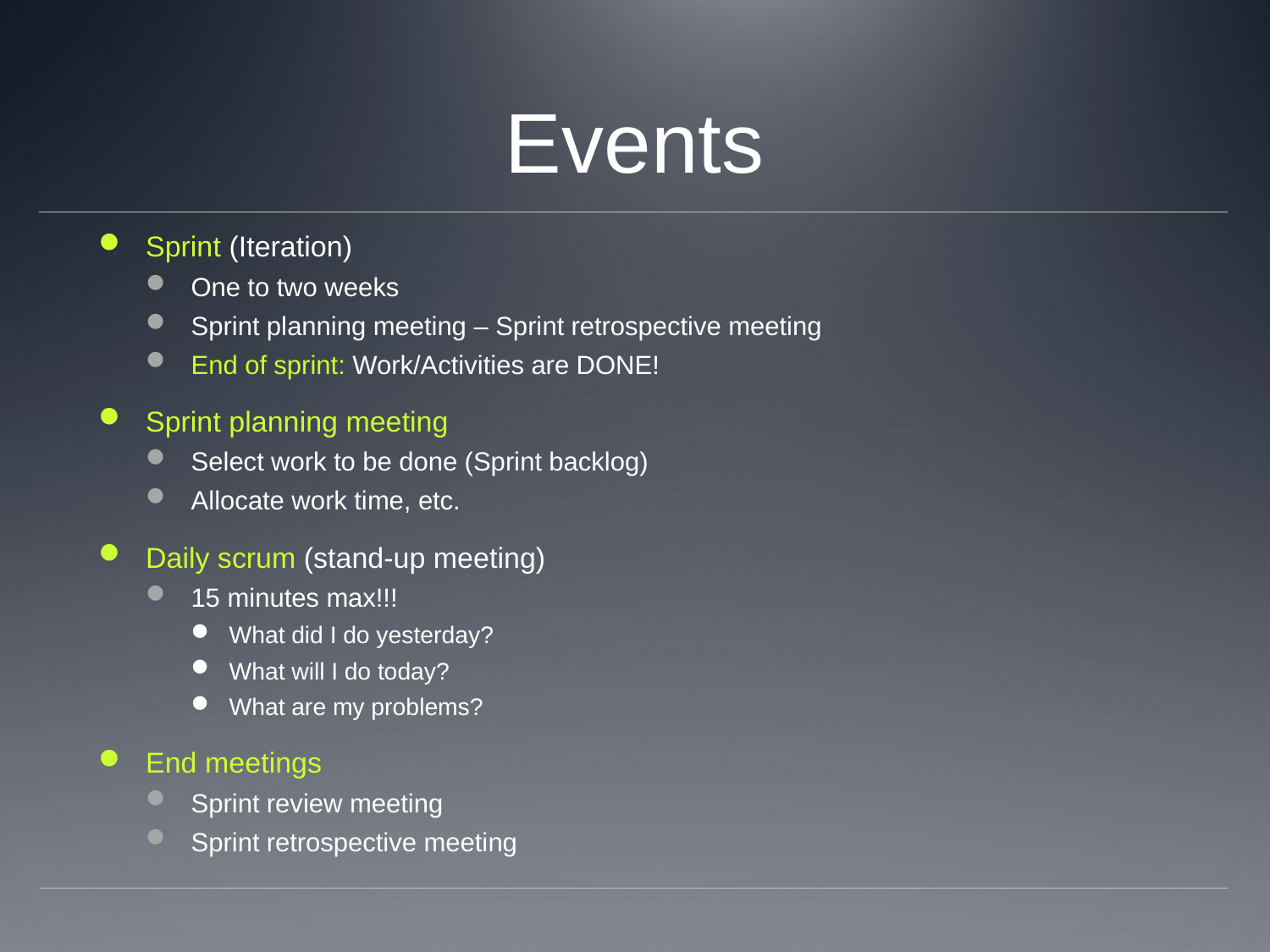

# Events
Sprint (Iteration)
One to two weeks
Sprint planning meeting – Sprint retrospective meeting
End of sprint: Work/Activities are DONE!
Sprint planning meeting
Select work to be done (Sprint backlog)
Allocate work time, etc.
Daily scrum (stand-up meeting)
15 minutes max!!!
What did I do yesterday?
What will I do today?
What are my problems?
End meetings
Sprint review meeting
Sprint retrospective meeting